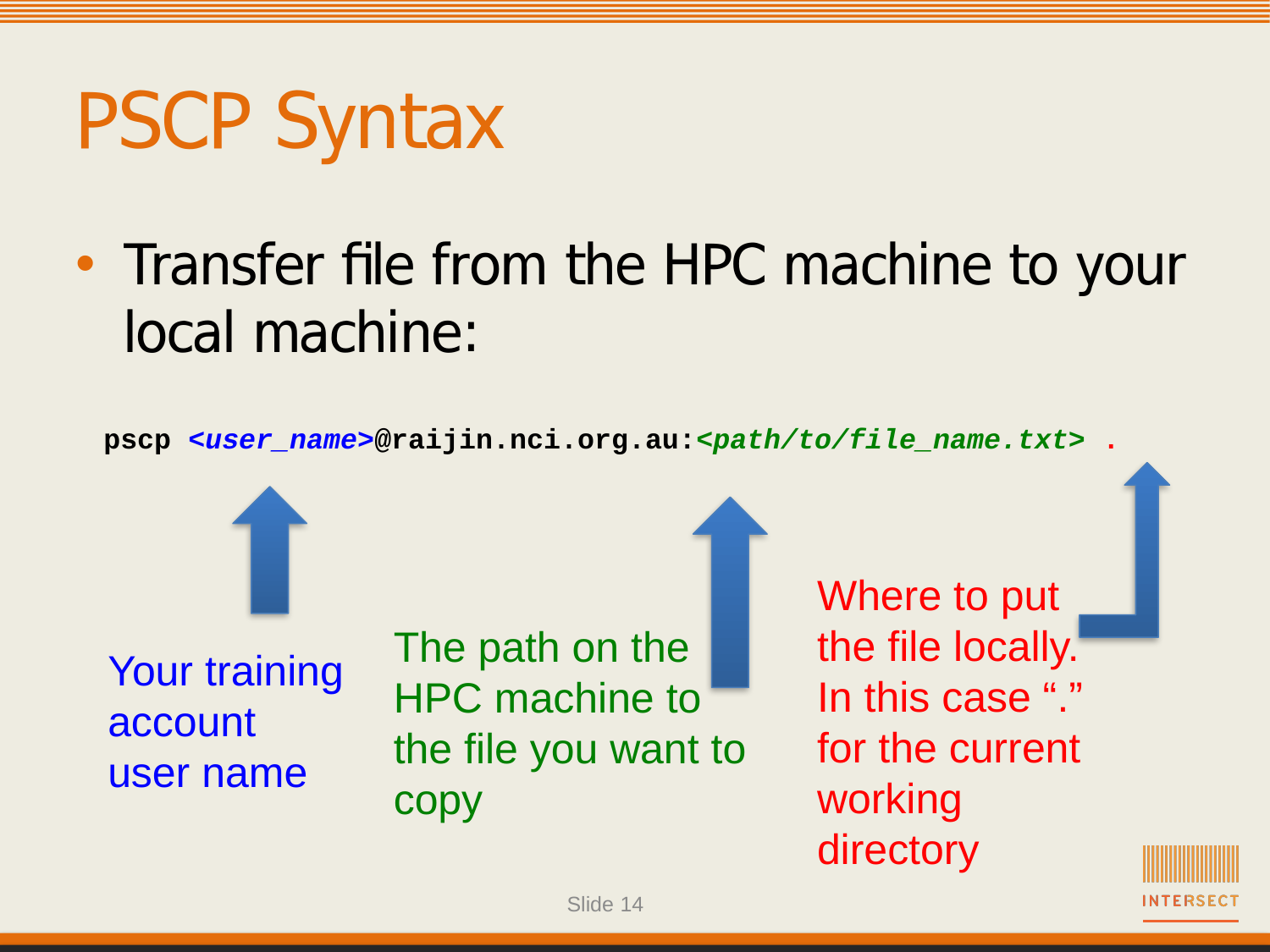

PSCP Syntax
Transfer file from the HPC machine to your local machine:

pscp <user_name>@raijin.nci.org.au:<path/to/file_name.txt> .

Where to put the file locally. In this case “.” for the current working directory
The path on the HPC machine to the file you want to copy
Your training account user name
Slide 14